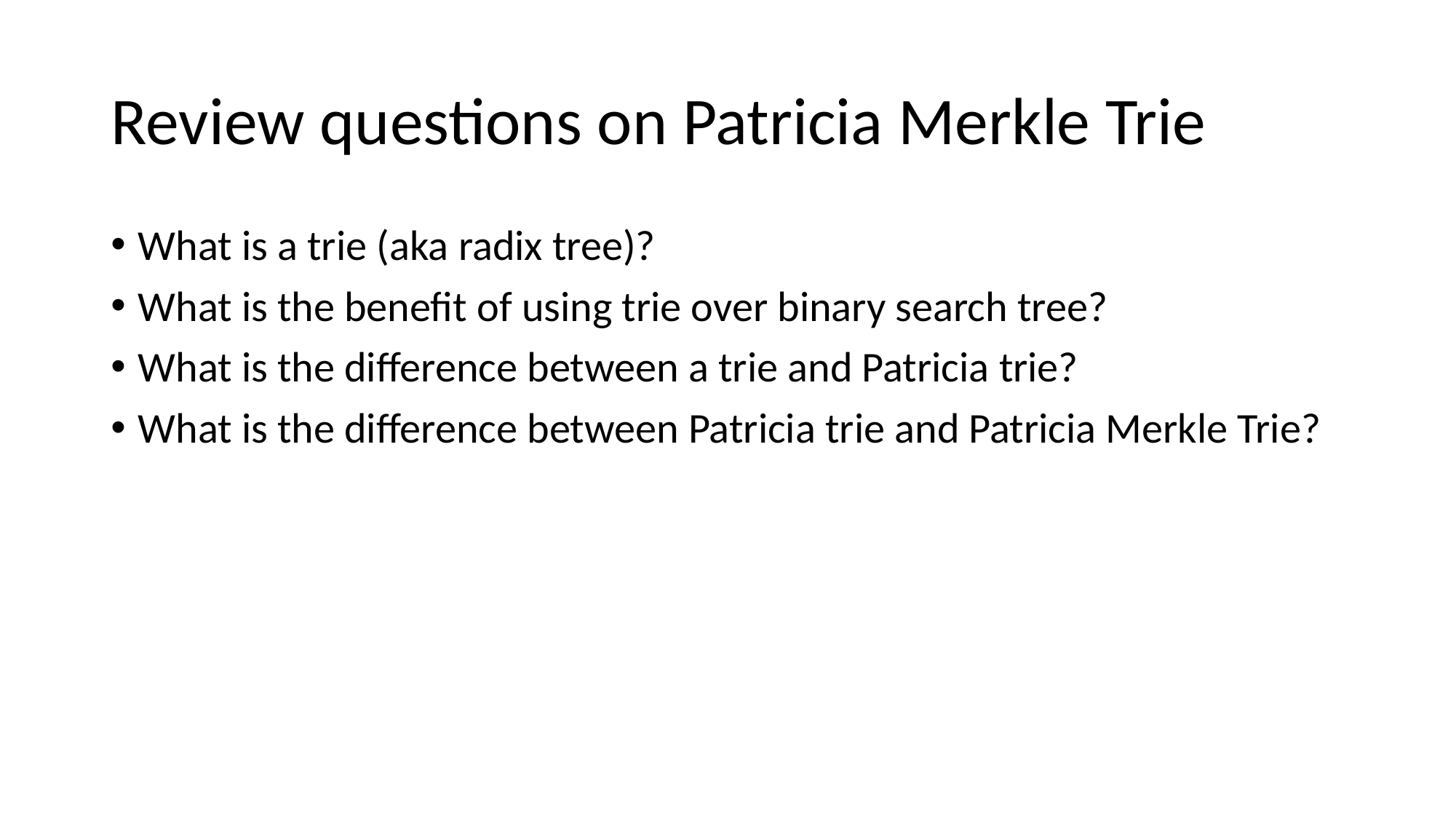

# Review questions on Patricia Merkle Trie
What is a trie (aka radix tree)?
What is the benefit of using trie over binary search tree?
What is the difference between a trie and Patricia trie?
What is the difference between Patricia trie and Patricia Merkle Trie?